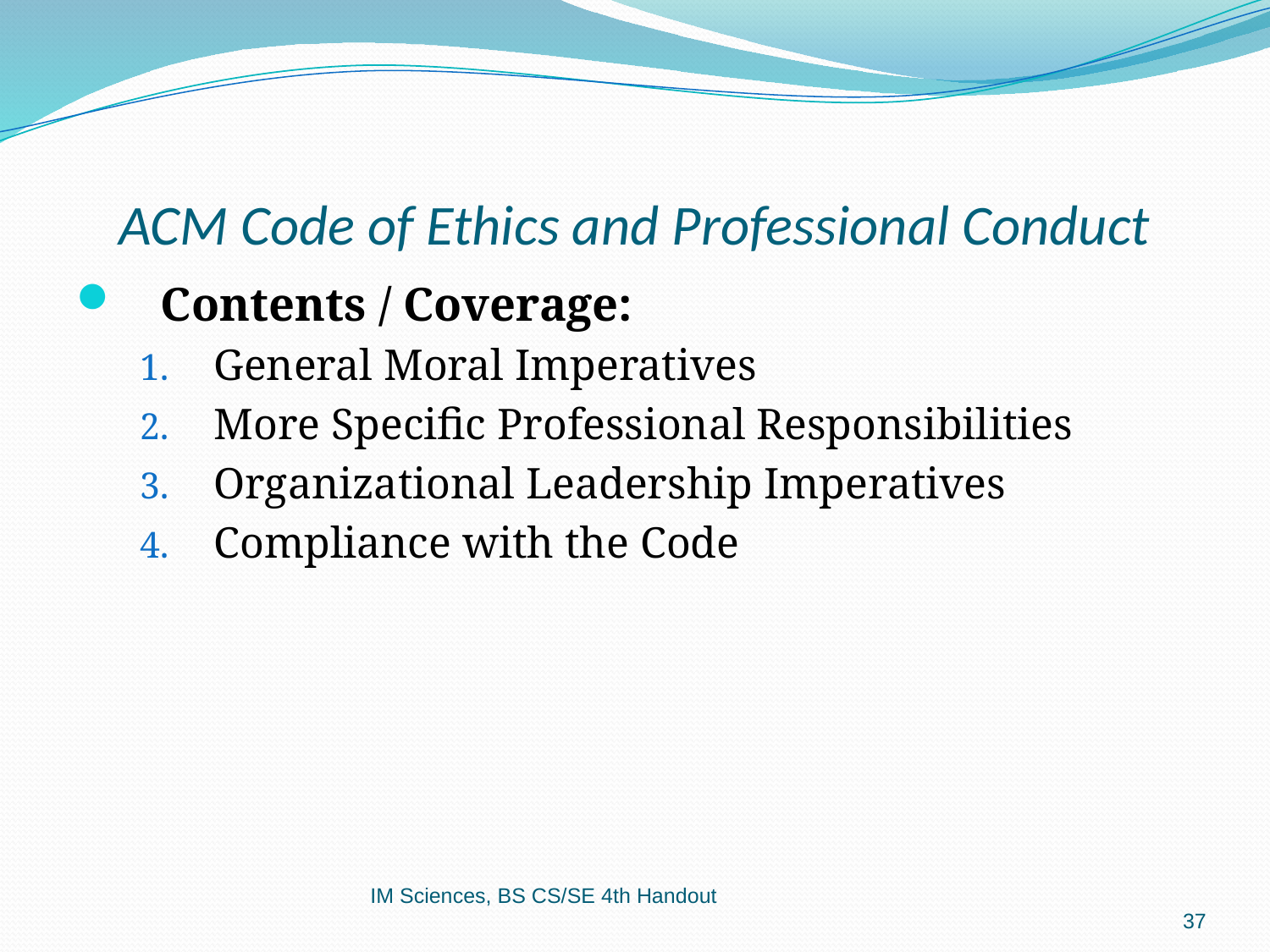

# ACM Code of Ethics and Professional Conduct
Contents / Coverage:
General Moral Imperatives
More Specific Professional Responsibilities
Organizational Leadership Imperatives
Compliance with the Code
IM Sciences, BS CS/SE 4th Handout
37